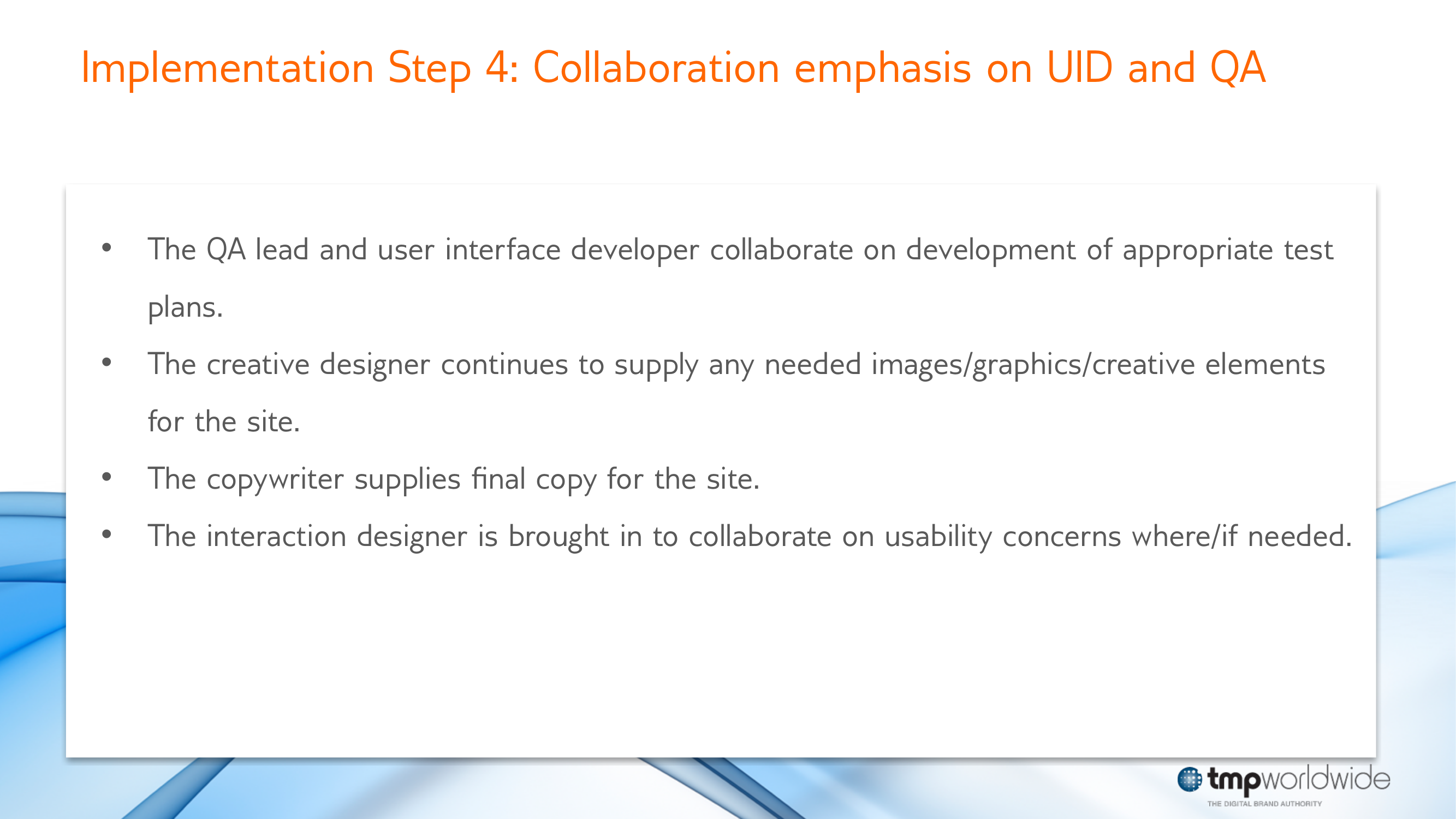

# Implementation Step 4: Collaboration emphasis on UID and QA
The QA lead and user interface developer collaborate on development of appropriate test plans.
The creative designer continues to supply any needed images/graphics/creative elements for the site.
The copywriter supplies final copy for the site.
The interaction designer is brought in to collaborate on usability concerns where/if needed.